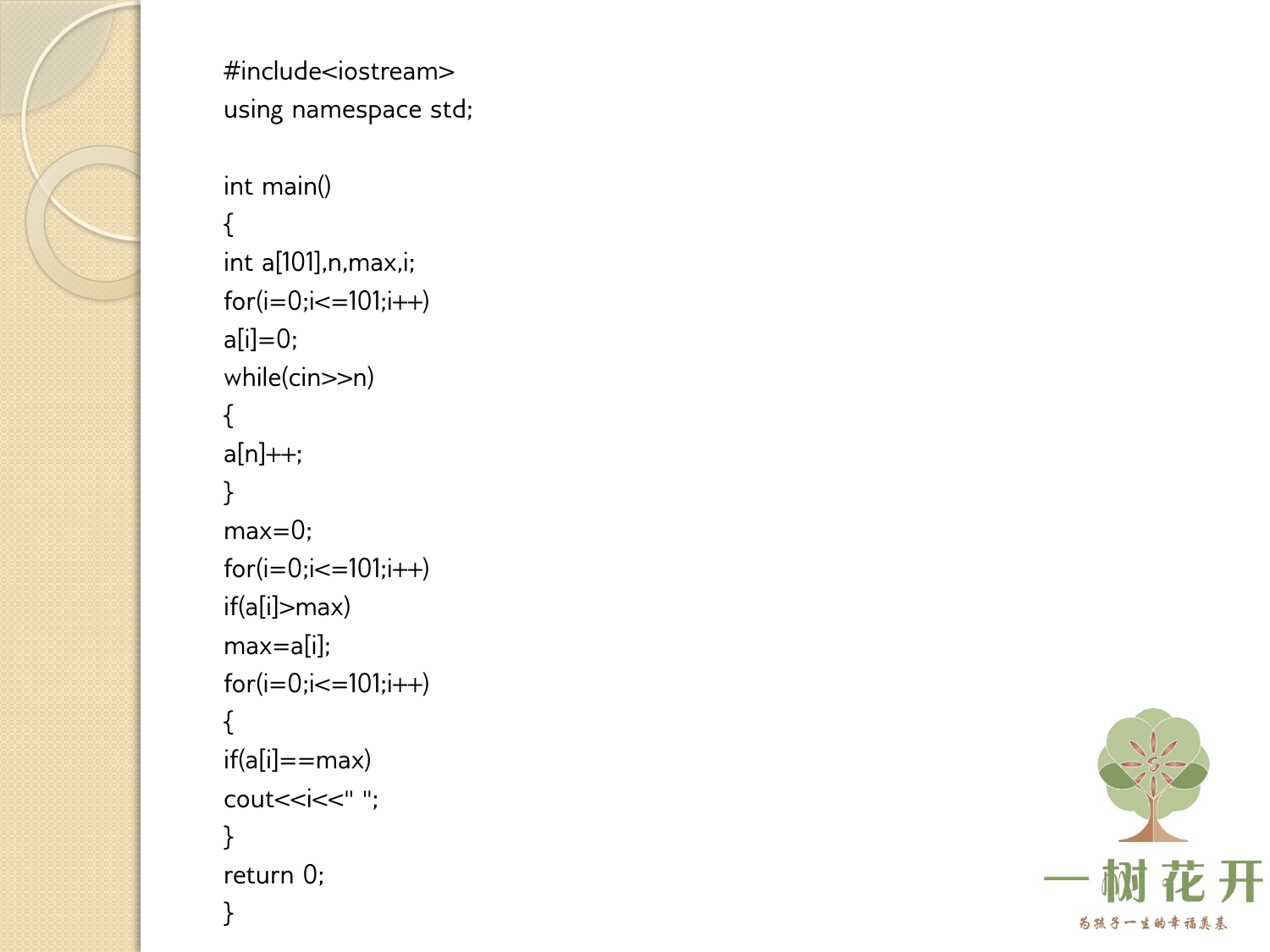

#include<iostream>
using namespace std;

int main()
{
	int a[101],n,max,i;
	for(i=0;i<=101;i++)
		a[i]=0;
	while(cin>>n)
	{
		a[n]++;
	}
	max=0;
	for(i=0;i<=101;i++)
		if(a[i]>max)
			max=a[i];
	for(i=0;i<=101;i++)
	{
		if(a[i]==max)
			cout<<i<<" ";
	}
	return 0;
}